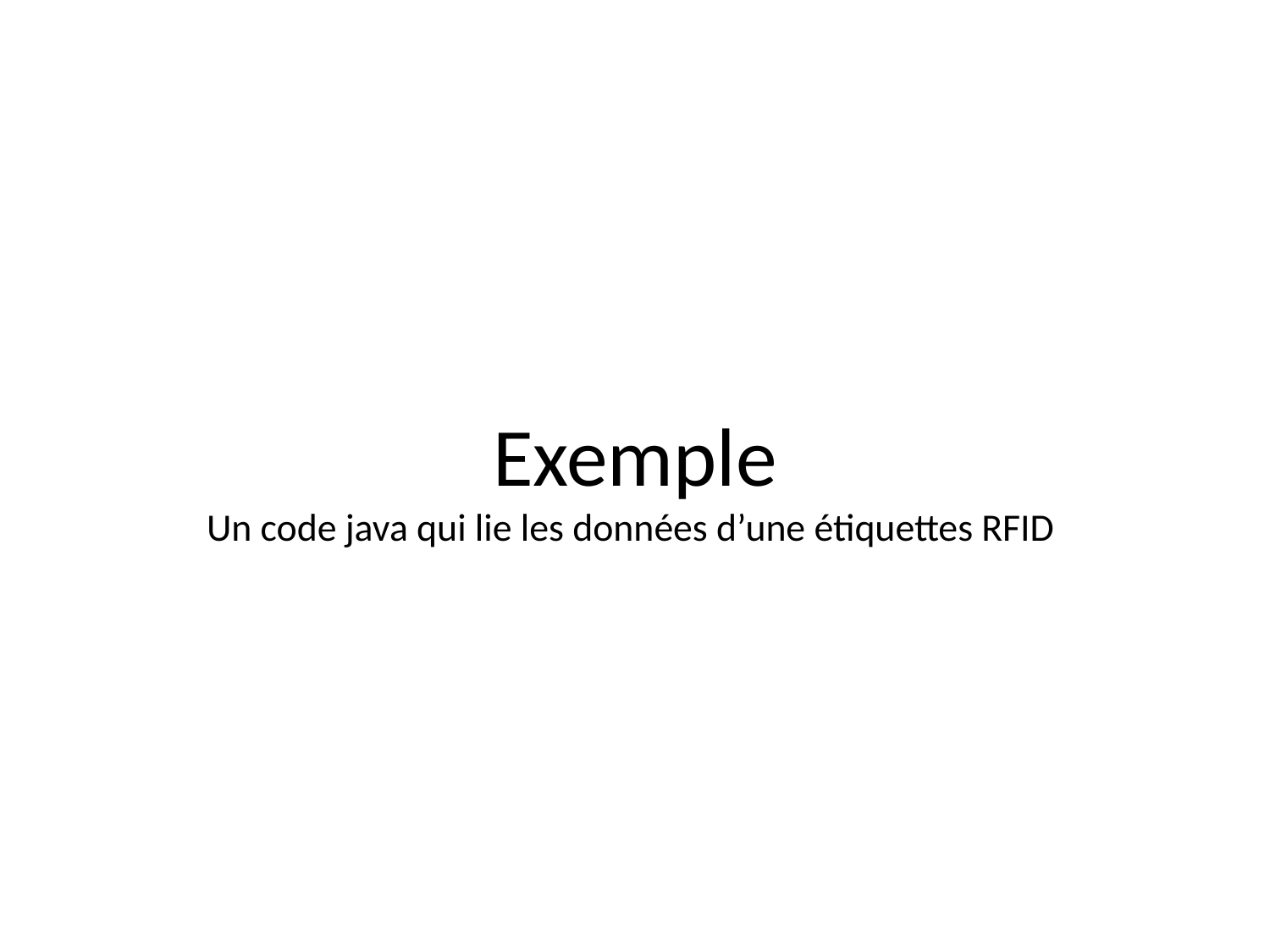

# Exemple Un code java qui lie les données d’une étiquettes RFID